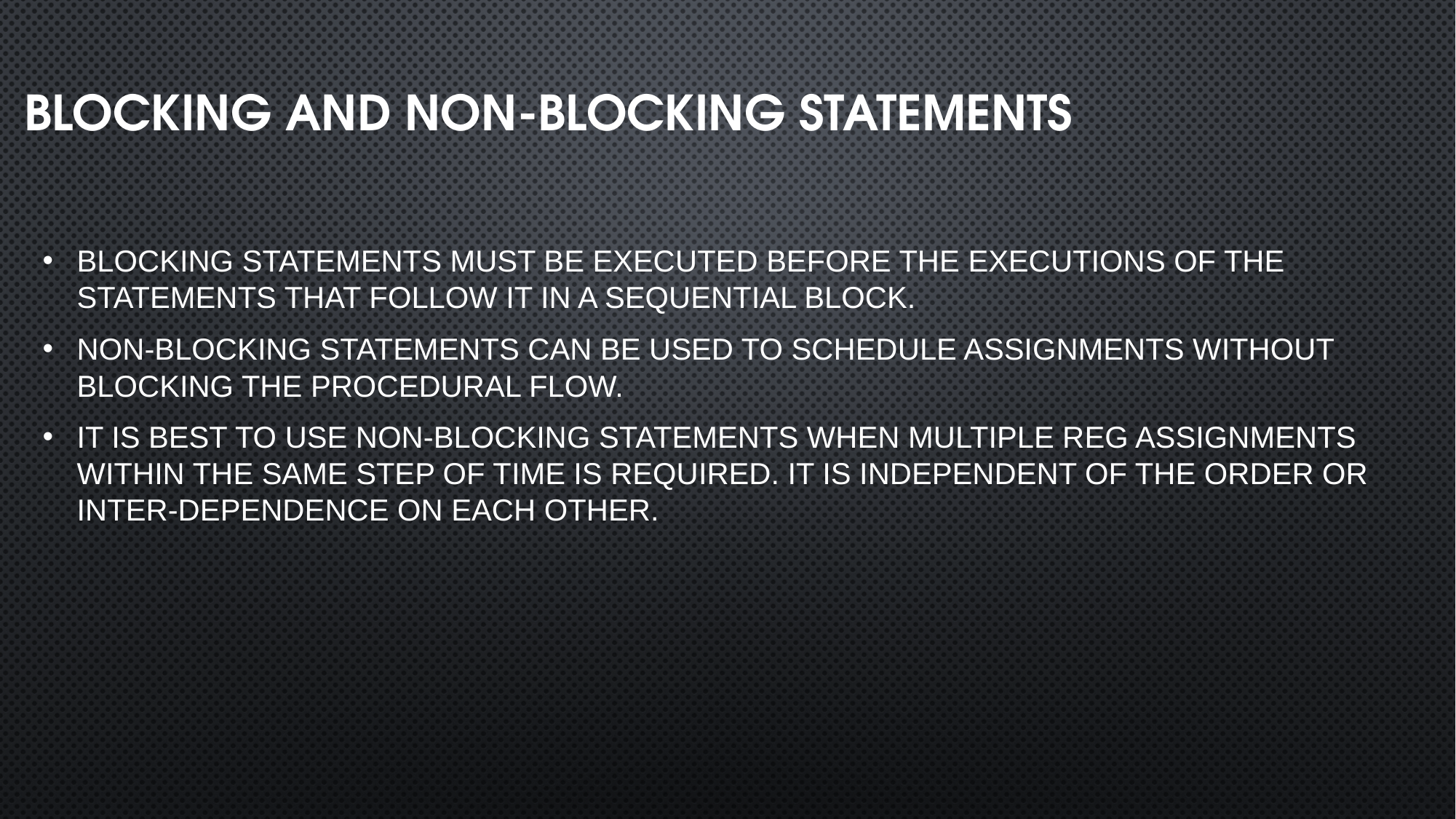

# Blocking and Non-Blocking Statements
Blocking statements must be executed before the executions of the statements that follow it in a sequential block.
Non-blocking statements can be used to schedule assignments without blocking the procedural flow.
It is best to use non-blocking statements when multiple reg assignments within the same step of time is required. It is independent of the order or inter-dependence on each other.